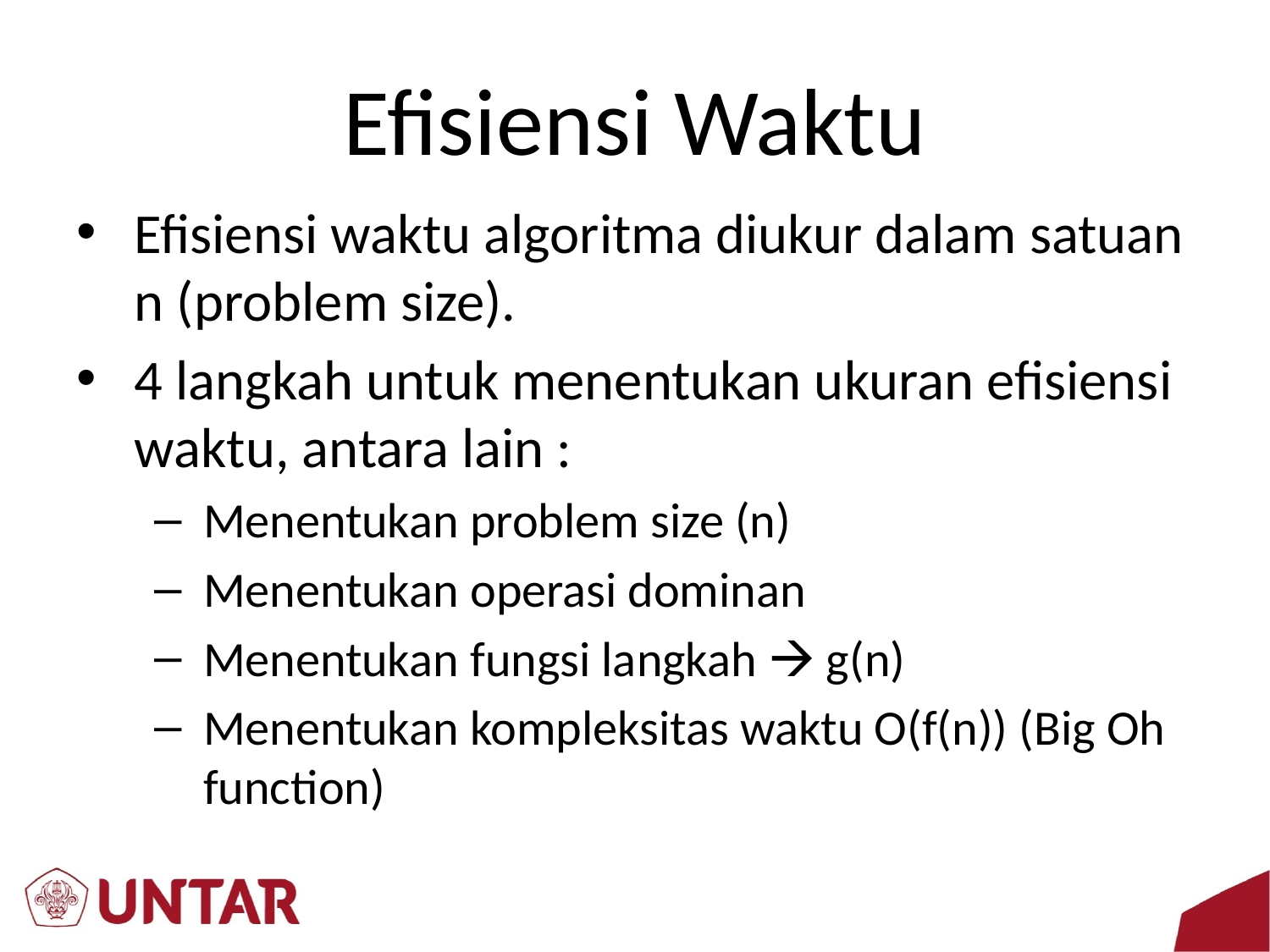

# Efisiensi Waktu
Efisiensi waktu algoritma diukur dalam satuan n (problem size).
4 langkah untuk menentukan ukuran efisiensi waktu, antara lain :
Menentukan problem size (n)
Menentukan operasi dominan
Menentukan fungsi langkah 🡪 g(n)
Menentukan kompleksitas waktu O(f(n)) (Big Oh function)